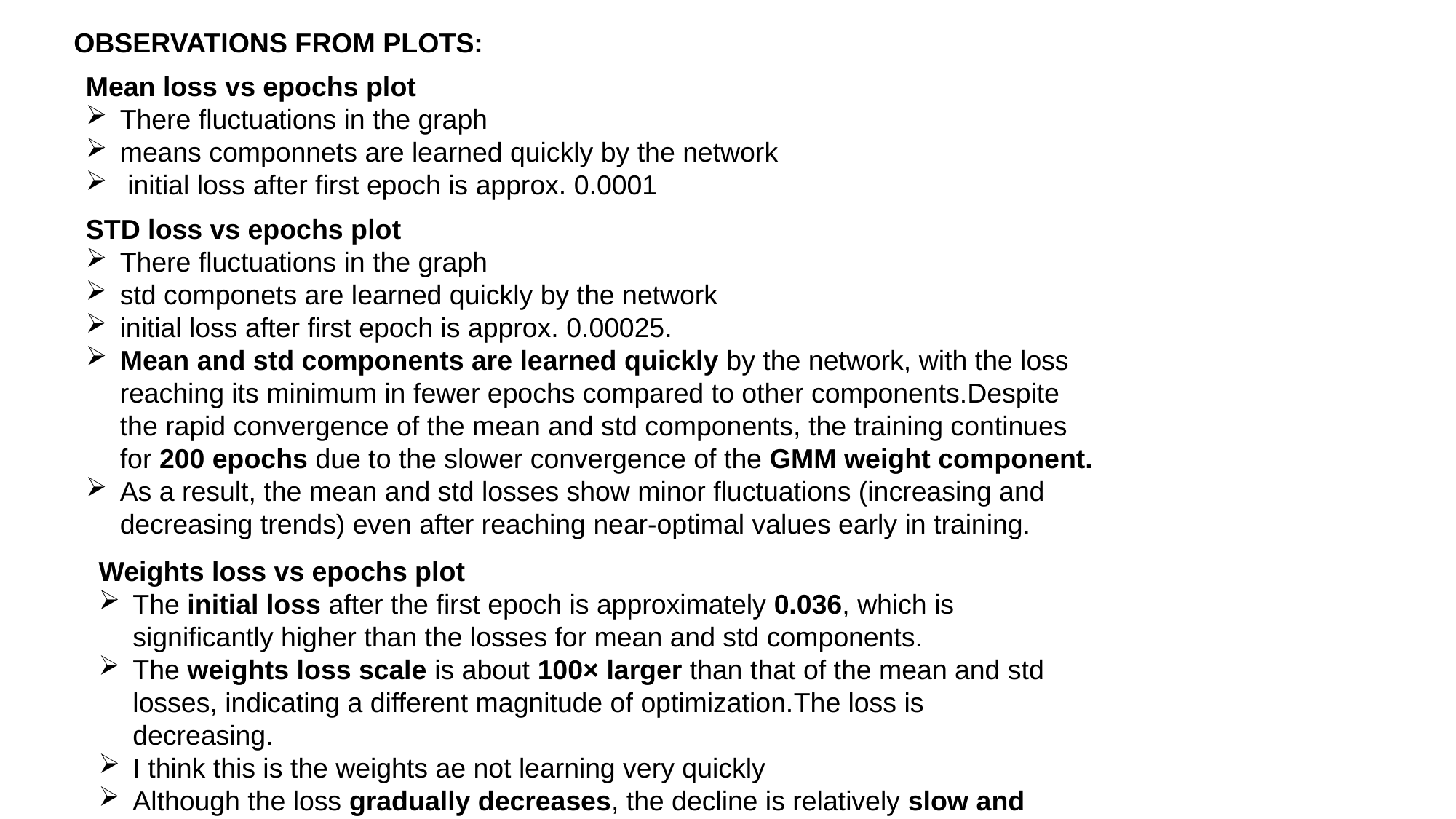

OBSERVATIONS FROM PLOTS:
Mean loss vs epochs plot
There fluctuations in the graph
means componnets are learned quickly by the network
 initial loss after first epoch is approx. 0.0001
STD loss vs epochs plot
There fluctuations in the graph
std componets are learned quickly by the network
initial loss after first epoch is approx. 0.00025.
Mean and std components are learned quickly by the network, with the loss reaching its minimum in fewer epochs compared to other components.Despite the rapid convergence of the mean and std components, the training continues for 200 epochs due to the slower convergence of the GMM weight component.
As a result, the mean and std losses show minor fluctuations (increasing and decreasing trends) even after reaching near-optimal values early in training.
Weights loss vs epochs plot
The initial loss after the first epoch is approximately 0.036, which is significantly higher than the losses for mean and std components.
The weights loss scale is about 100× larger than that of the mean and std losses, indicating a different magnitude of optimization.The loss is decreasing.
I think this is the weights ae not learning very quickly
Although the loss gradually decreases, the decline is relatively slow and less stable.